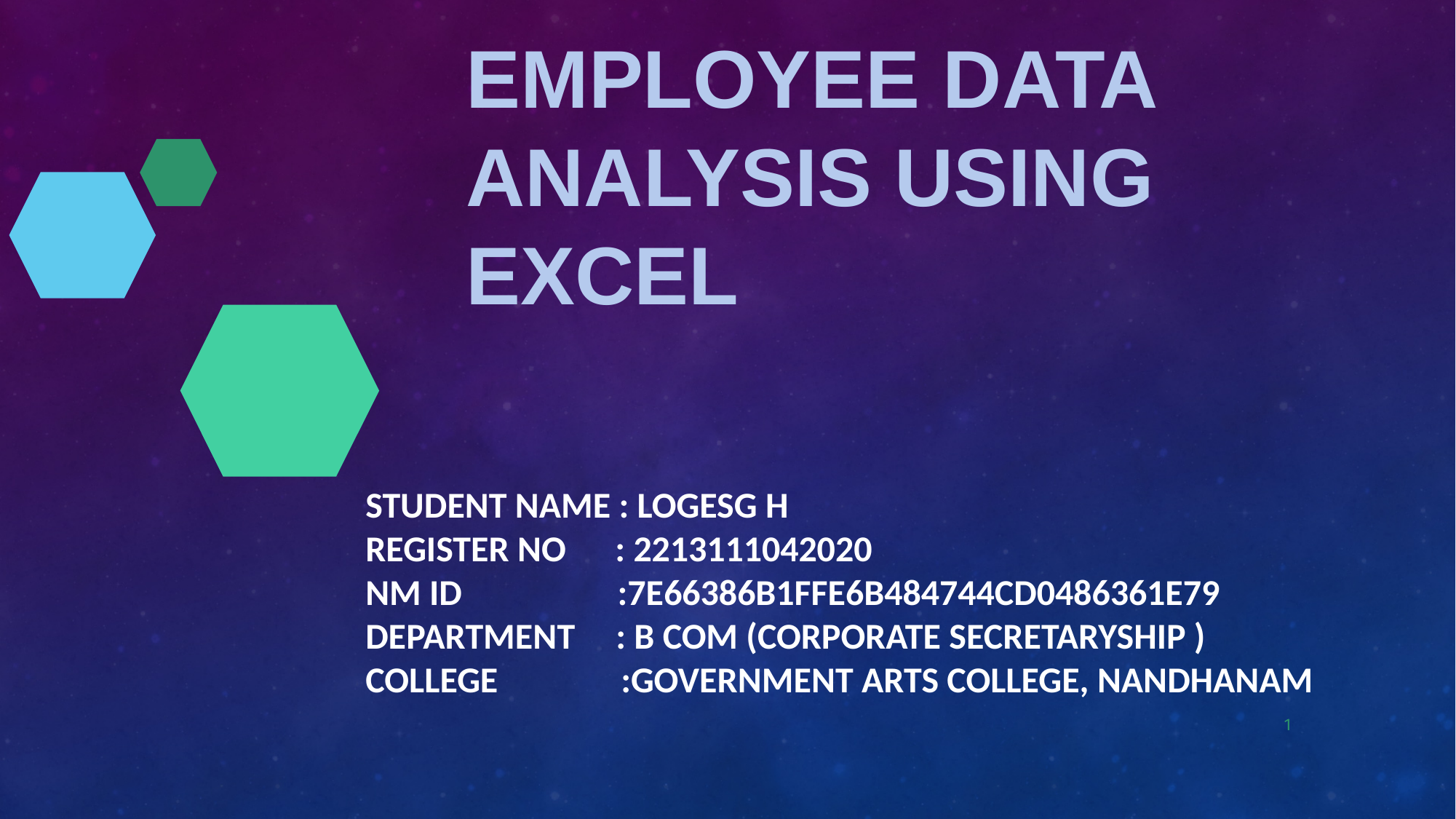

# Employee Data Analysis using Excel

STUDENT NAME : LOGESG H
REGISTER NO      : 2213111042020
NM ID                   :7E66386B1FFE6B484744CD0486361E79
DEPARTMENT     : B COM (CORPORATE SECRETARYSHIP )
COLLEGE               :GOVERNMENT ARTS COLLEGE, NANDHANAM
1